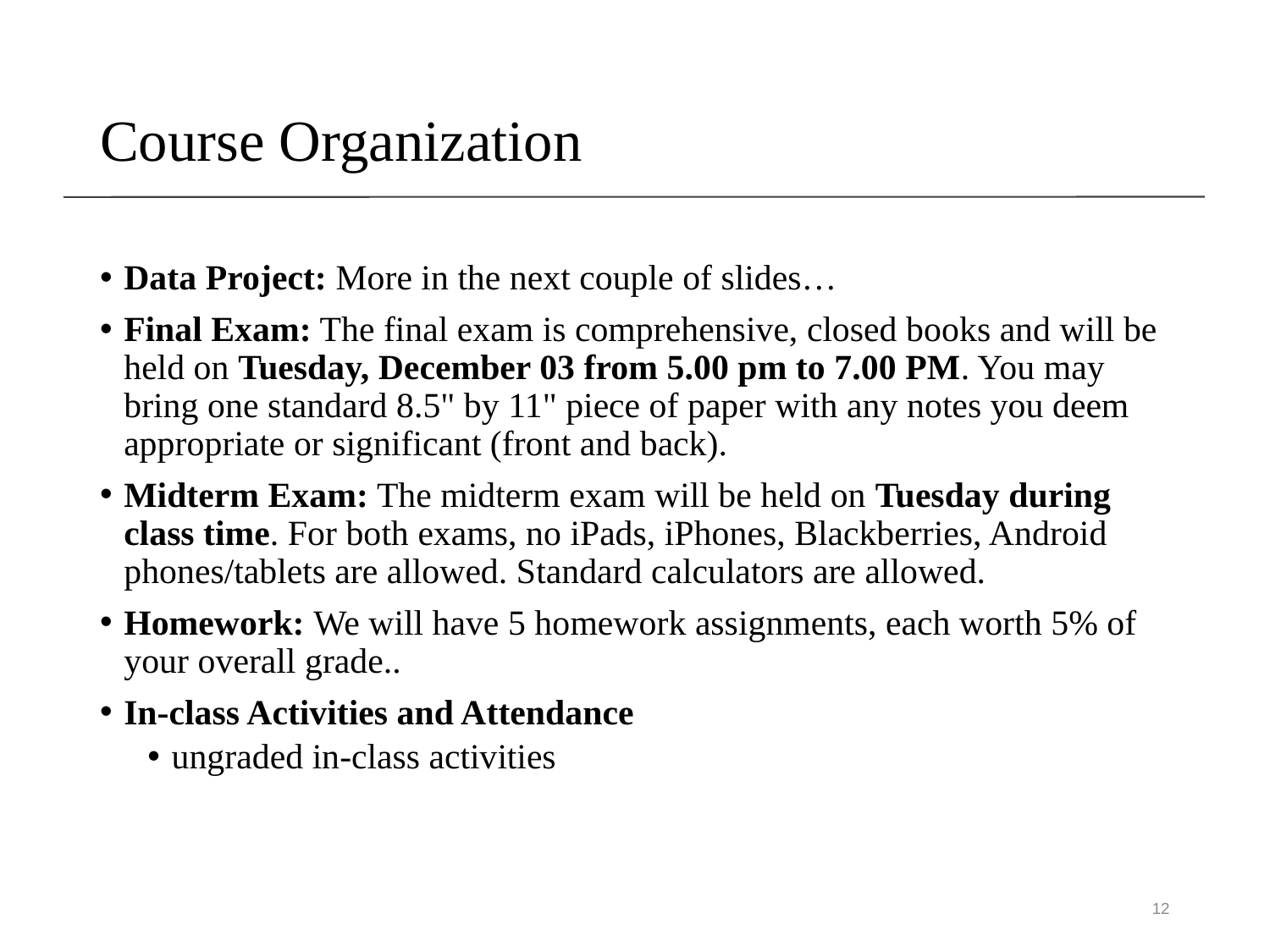

# Course Organization
Data Project: More in the next couple of slides…
Final Exam: The final exam is comprehensive, closed books and will be held on Tuesday, December 03 from 5.00 pm to 7.00 PM. You may bring one standard 8.5" by 11" piece of paper with any notes you deem appropriate or significant (front and back).
Midterm Exam: The midterm exam will be held on Tuesday during class time. For both exams, no iPads, iPhones, Blackberries, Android phones/tablets are allowed. Standard calculators are allowed.
Homework: We will have 5 homework assignments, each worth 5% of your overall grade..
In-class Activities and Attendance
ungraded in-class activities
12